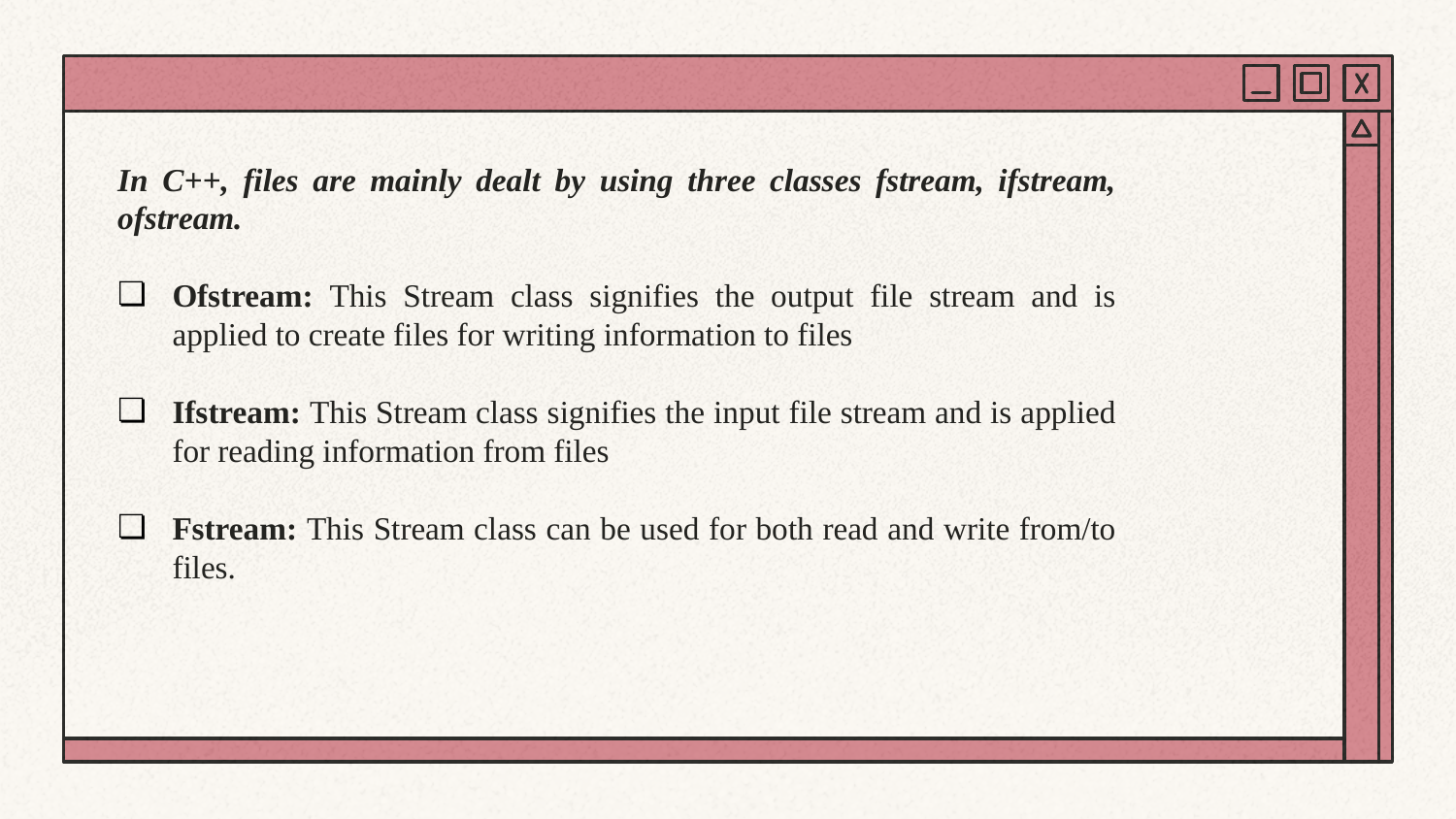

In C++, files are mainly dealt by using three classes fstream, ifstream, ofstream.

Ofstream: This Stream class signifies the output file stream and is applied to create files for writing information to files

Ifstream: This Stream class signifies the input file stream and is applied for reading information from files

Fstream: This Stream class can be used for both read and write from/to files.